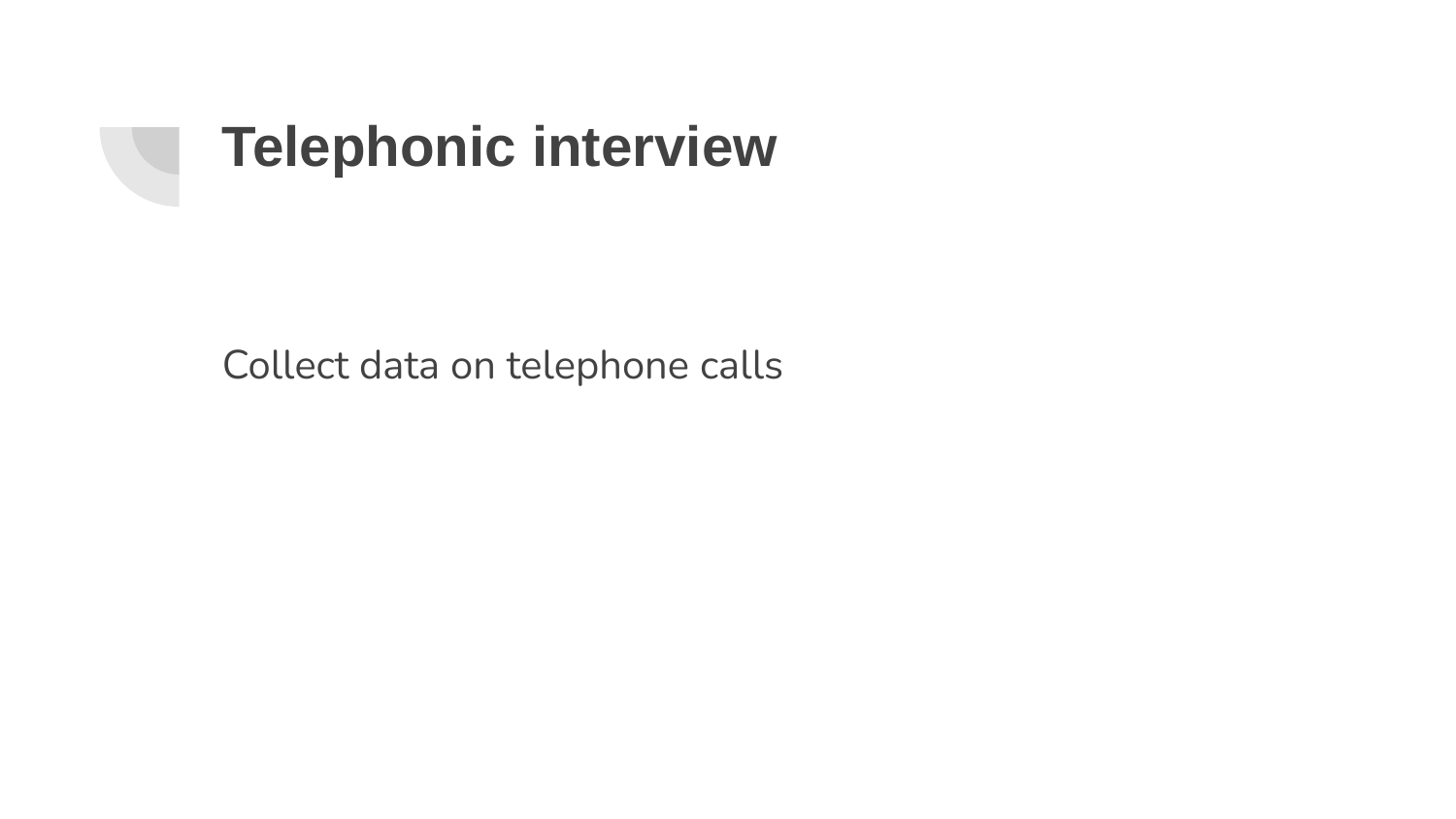

# Telephonic interview
Collect data on telephone calls